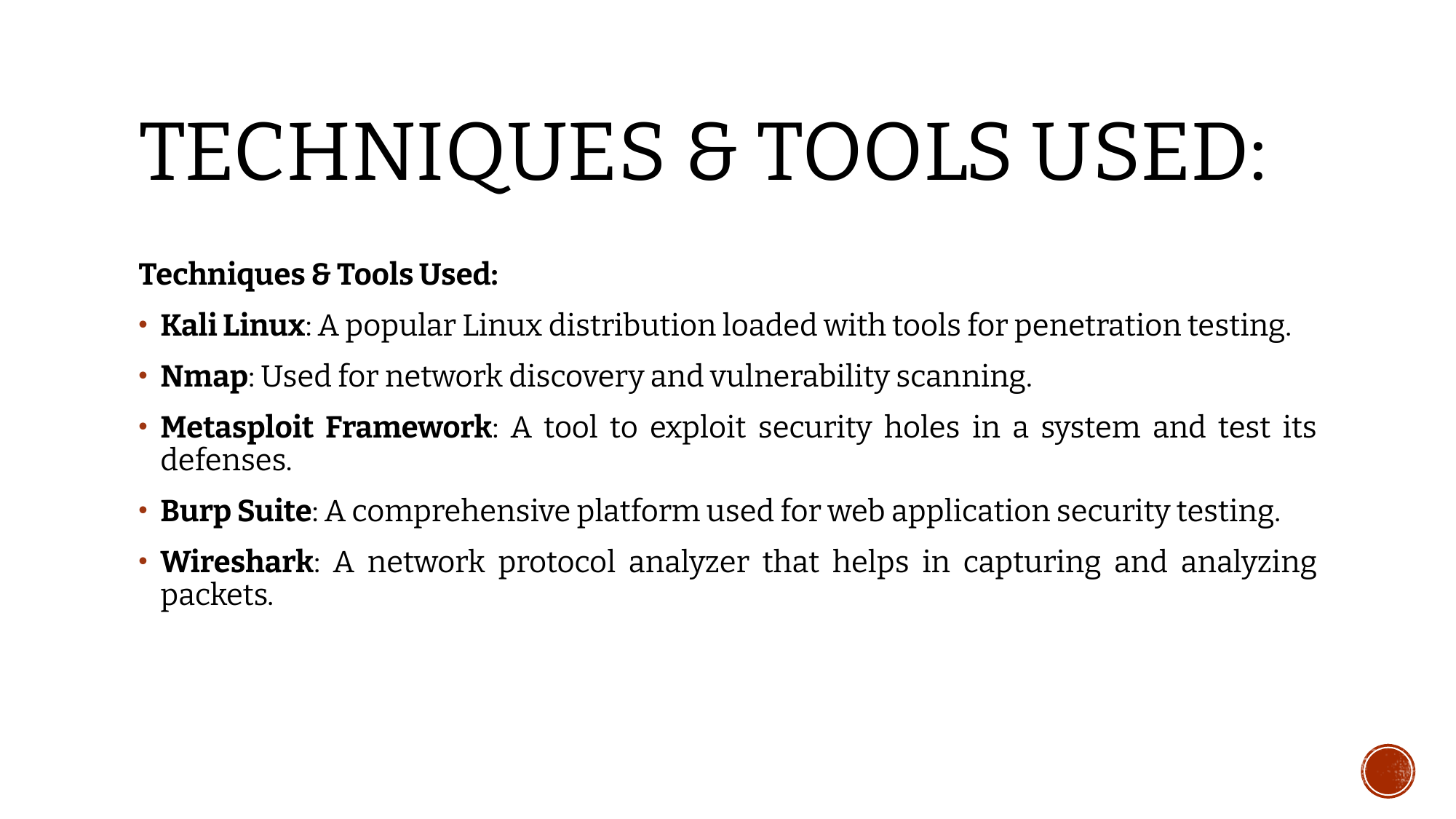

# Techniques & Tools Used:
Techniques & Tools Used:
Kali Linux: A popular Linux distribution loaded with tools for penetration testing.
Nmap: Used for network discovery and vulnerability scanning.
Metasploit Framework: A tool to exploit security holes in a system and test its defenses.
Burp Suite: A comprehensive platform used for web application security testing.
Wireshark: A network protocol analyzer that helps in capturing and analyzing packets.